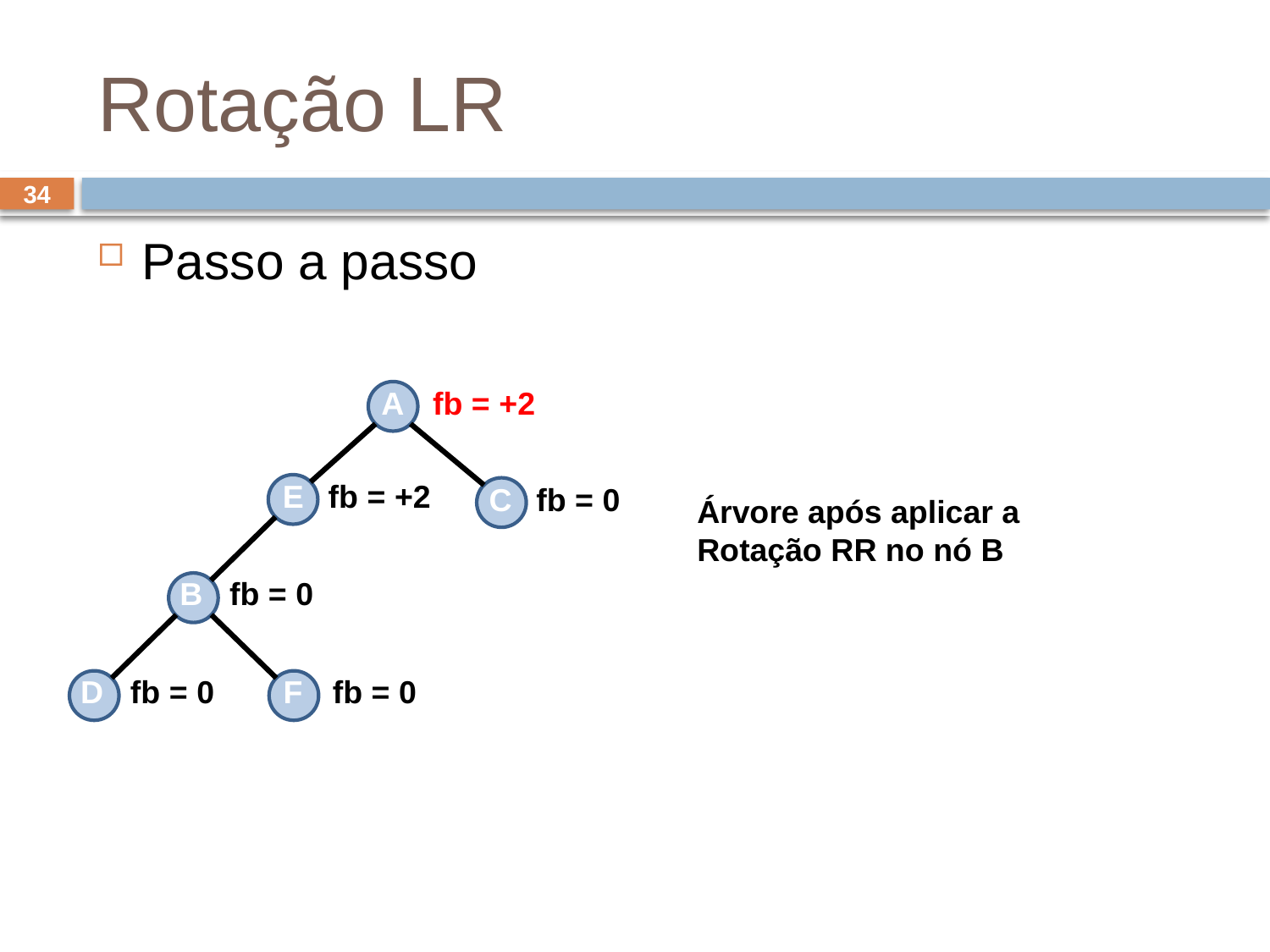

# Rotação LR
34
Passo a passo
A
fb = +2

E
fb = +2
C
fb = 0

Árvore após aplicar a Rotação RR no nó B
B
fb = 0

D
fb = 0
F
fb = 0